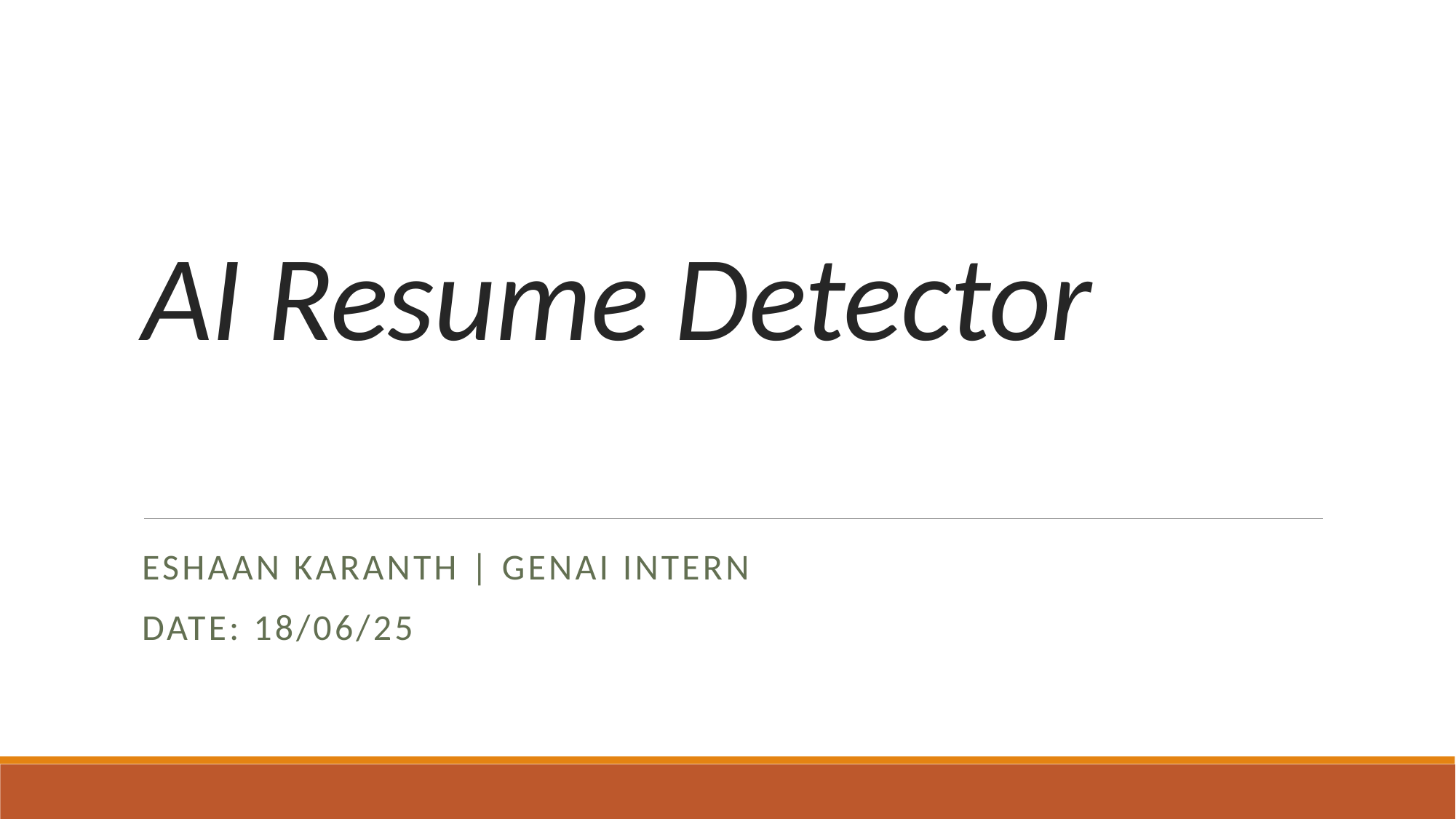

# AI Resume Detector
Eshaan Karanth | GenAI Intern
Date: 18/06/25